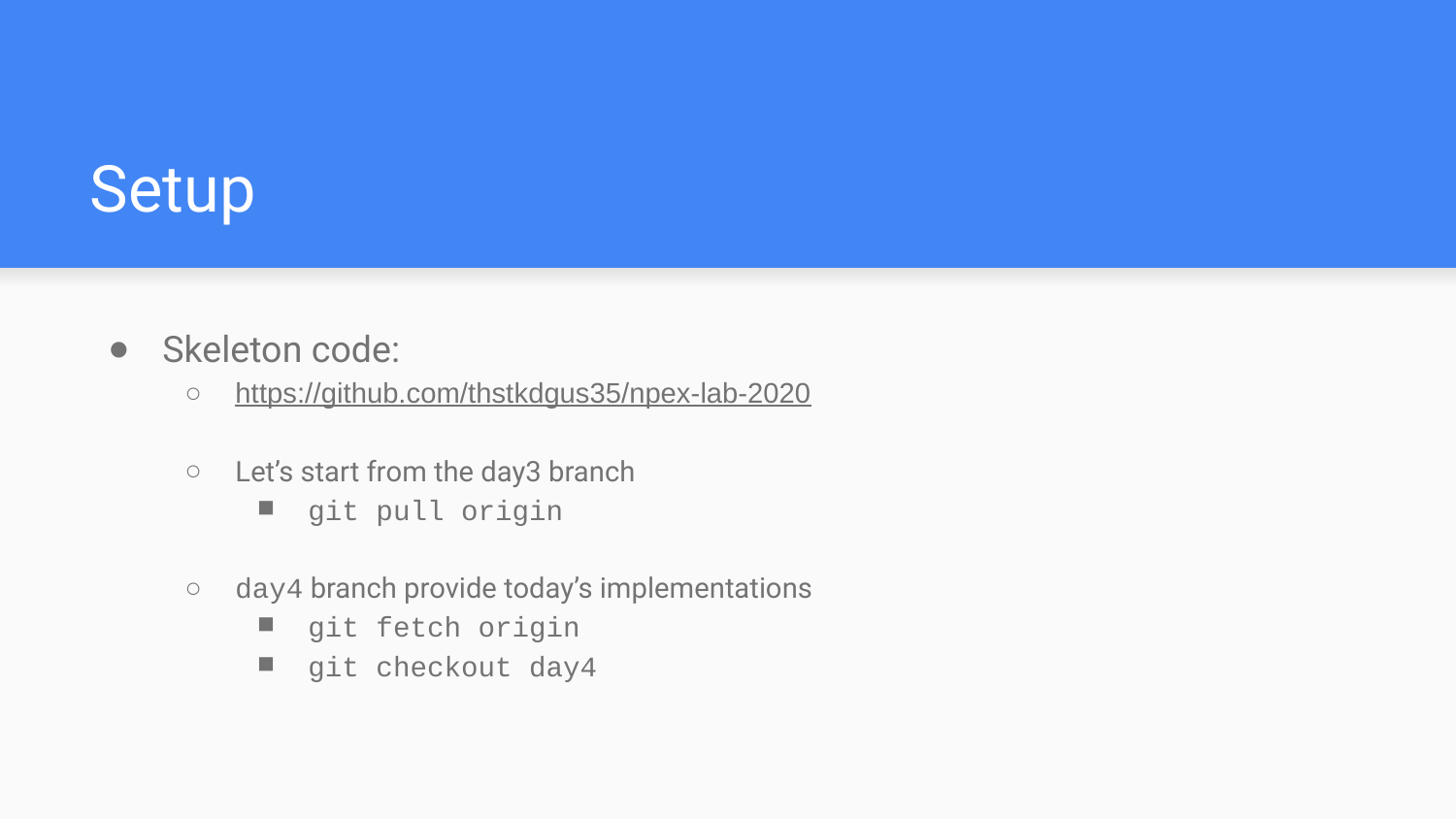

# Setup
Skeleton code:
https://github.com/thstkdgus35/npex-lab-2020
Let’s start from the day3 branch
git pull origin
day4 branch provide today’s implementations
git fetch origin
git checkout day4